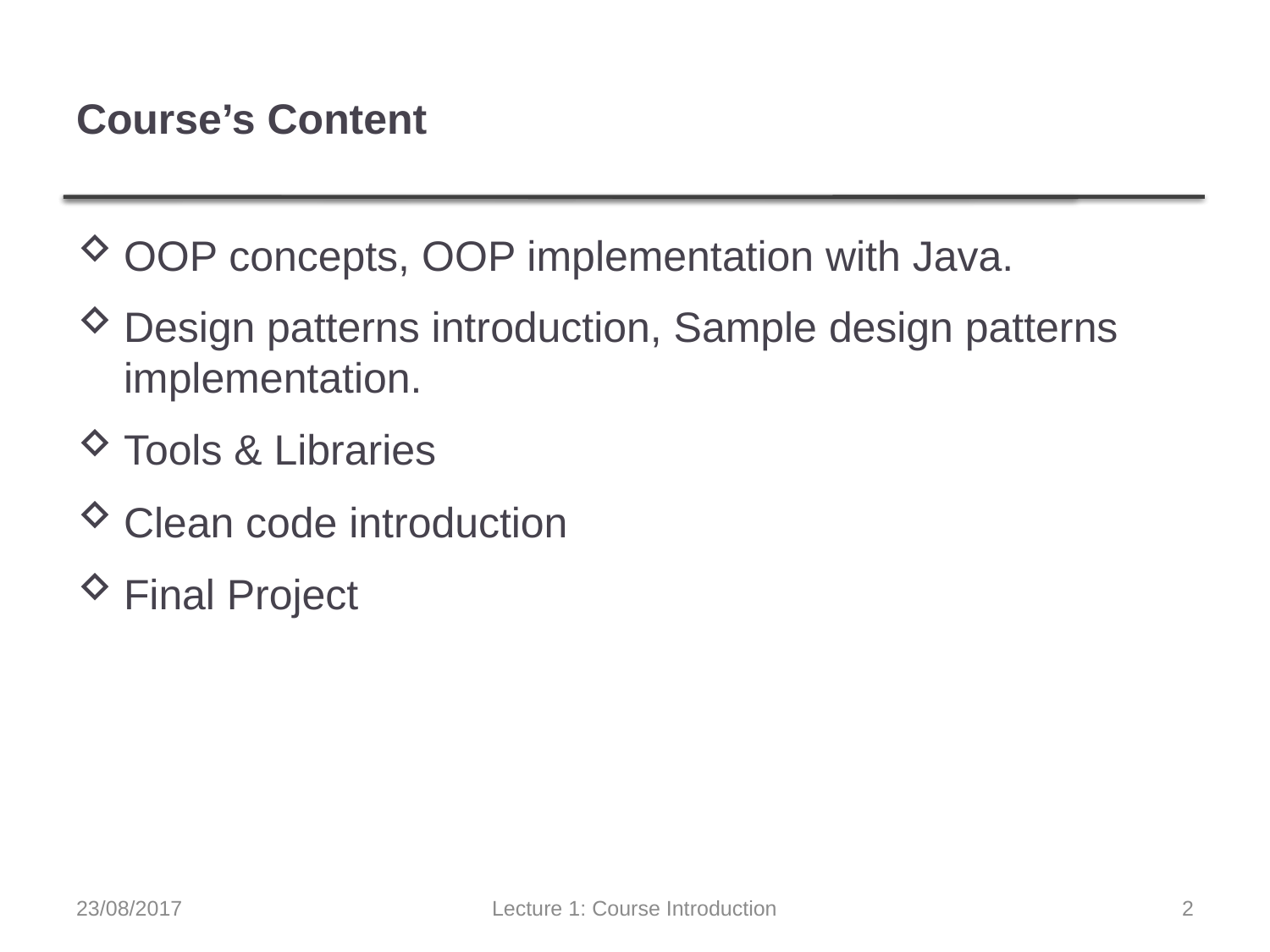

# Course’s Content
OOP concepts, OOP implementation with Java.
Design patterns introduction, Sample design patterns implementation.
Tools & Libraries
Clean code introduction
Final Project
23/08/2017
Lecture 1: Course Introduction
2